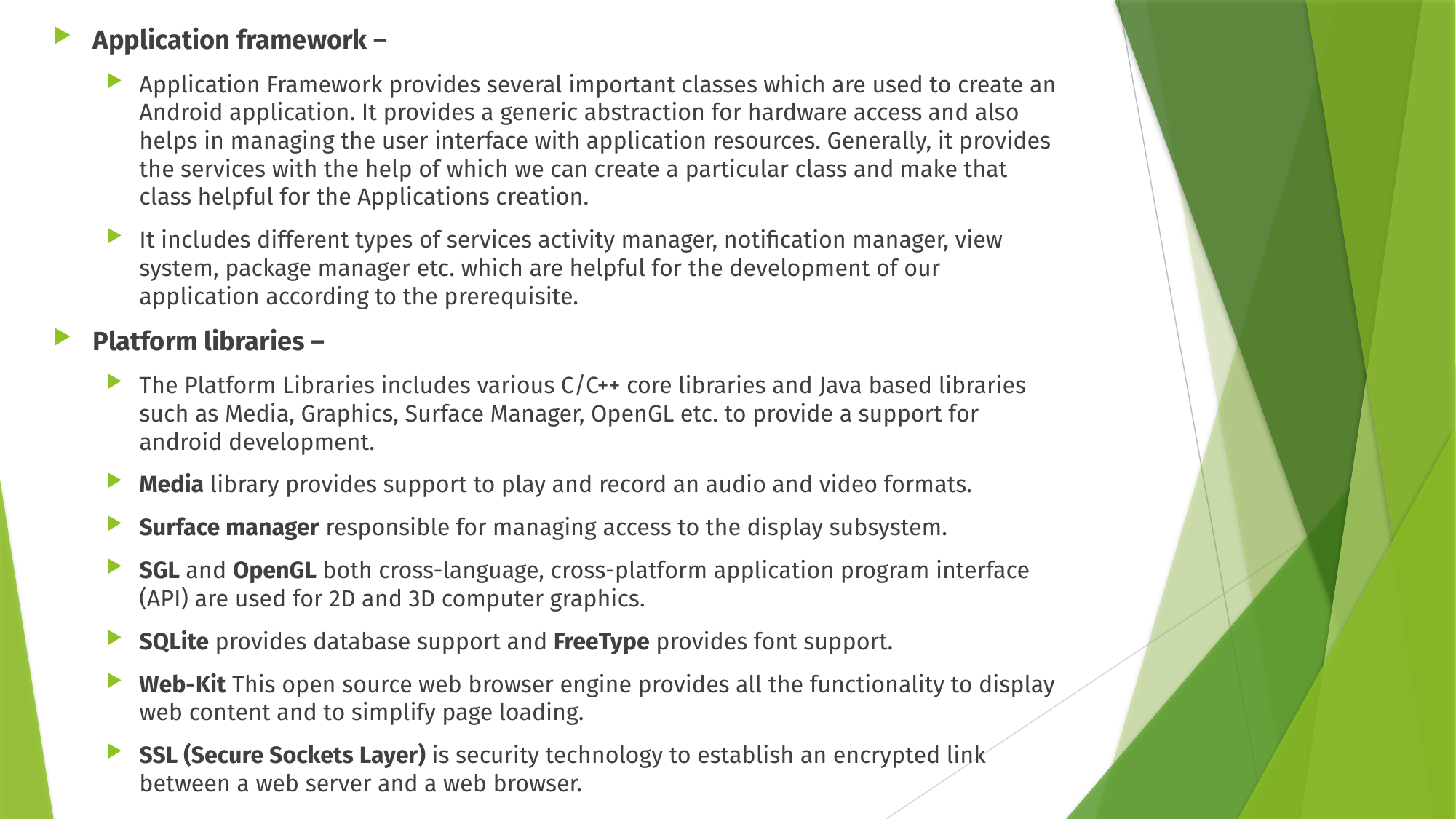

Application framework –
Application Framework provides several important classes which are used to create an Android application. It provides a generic abstraction for hardware access and also helps in managing the user interface with application resources. Generally, it provides the services with the help of which we can create a particular class and make that class helpful for the Applications creation.
It includes different types of services activity manager, notification manager, view system, package manager etc. which are helpful for the development of our application according to the prerequisite.
Platform libraries –
The Platform Libraries includes various C/C++ core libraries and Java based libraries such as Media, Graphics, Surface Manager, OpenGL etc. to provide a support for android development.
Media library provides support to play and record an audio and video formats.
Surface manager responsible for managing access to the display subsystem.
SGL and OpenGL both cross-language, cross-platform application program interface (API) are used for 2D and 3D computer graphics.
SQLite provides database support and FreeType provides font support.
Web-Kit This open source web browser engine provides all the functionality to display web content and to simplify page loading.
SSL (Secure Sockets Layer) is security technology to establish an encrypted link between a web server and a web browser.